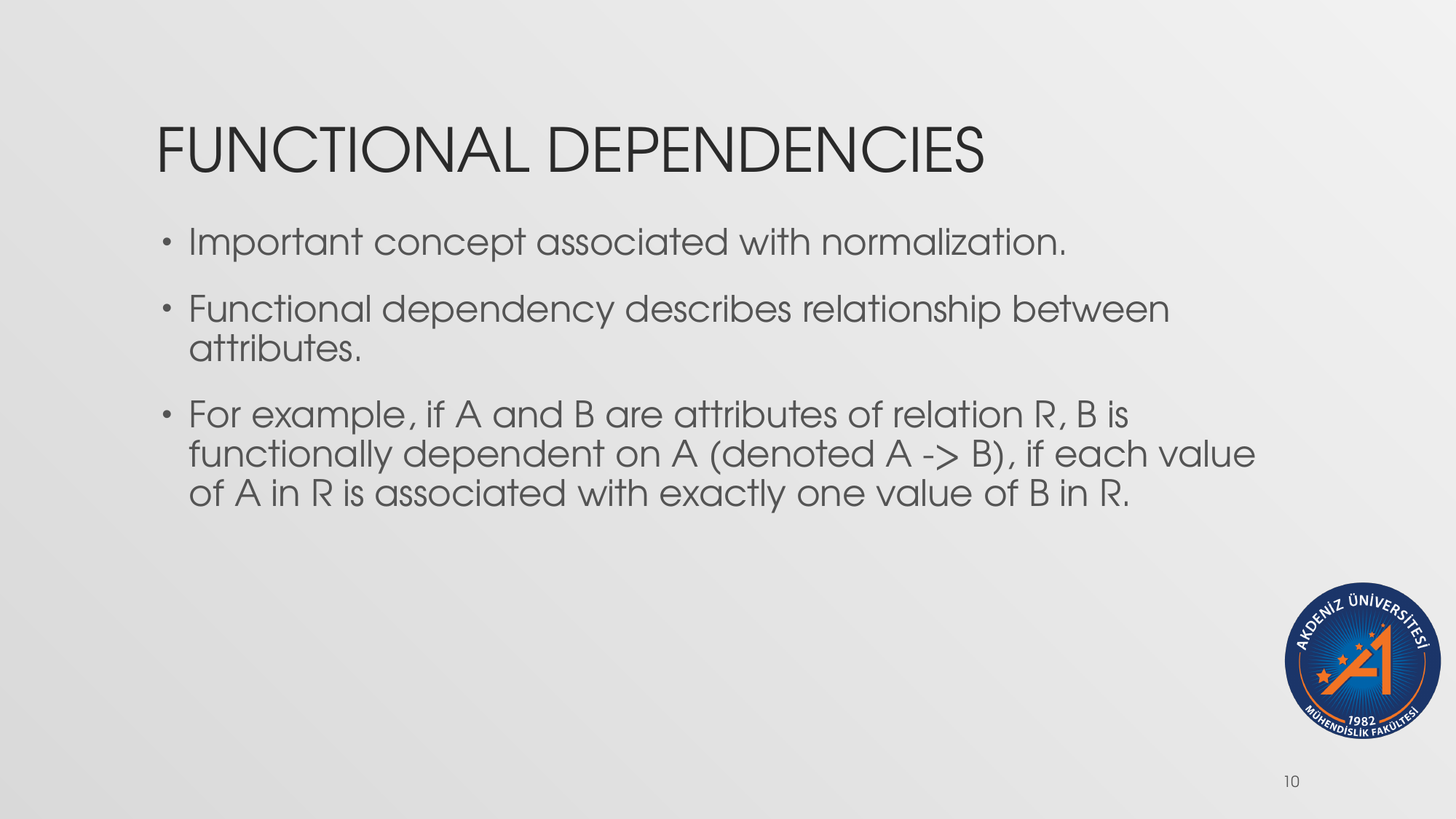

# Functional Dependencies
Important concept associated with normalization.
Functional dependency describes relationship between attributes.
For example, if A and B are attributes of relation R, B is functionally dependent on A (denoted A -> B), if each value of A in R is associated with exactly one value of B in R.

10